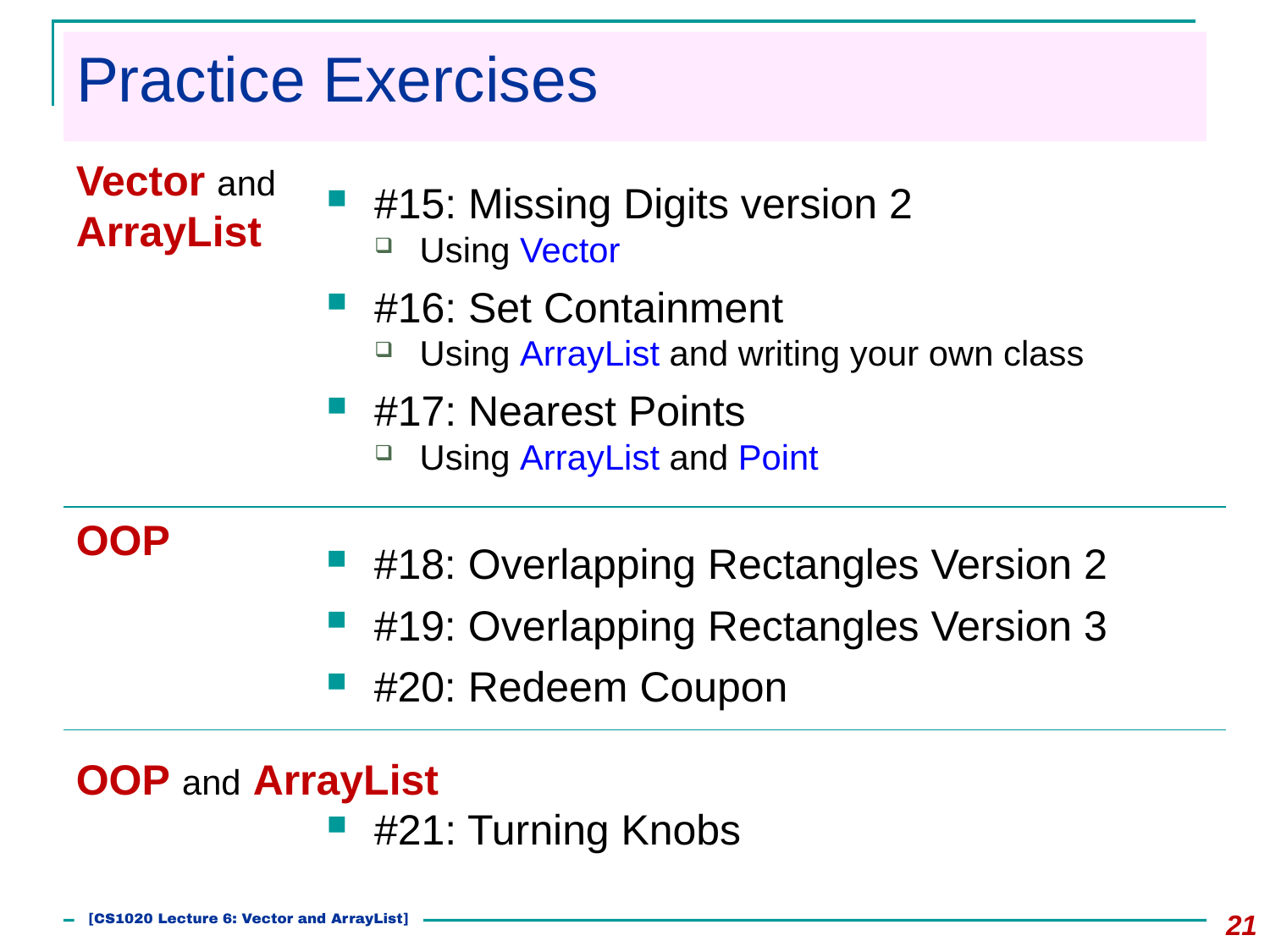

# Practice Exercises
Vector and ArrayList
#15: Missing Digits version 2
Using Vector
#16: Set Containment
Using ArrayList and writing your own class
#17: Nearest Points
Using ArrayList and Point
OOP
#18: Overlapping Rectangles Version 2
#19: Overlapping Rectangles Version 3
#20: Redeem Coupon
OOP and ArrayList
#21: Turning Knobs
21
[CS1020 Lecture 6: Vector and ArrayList]